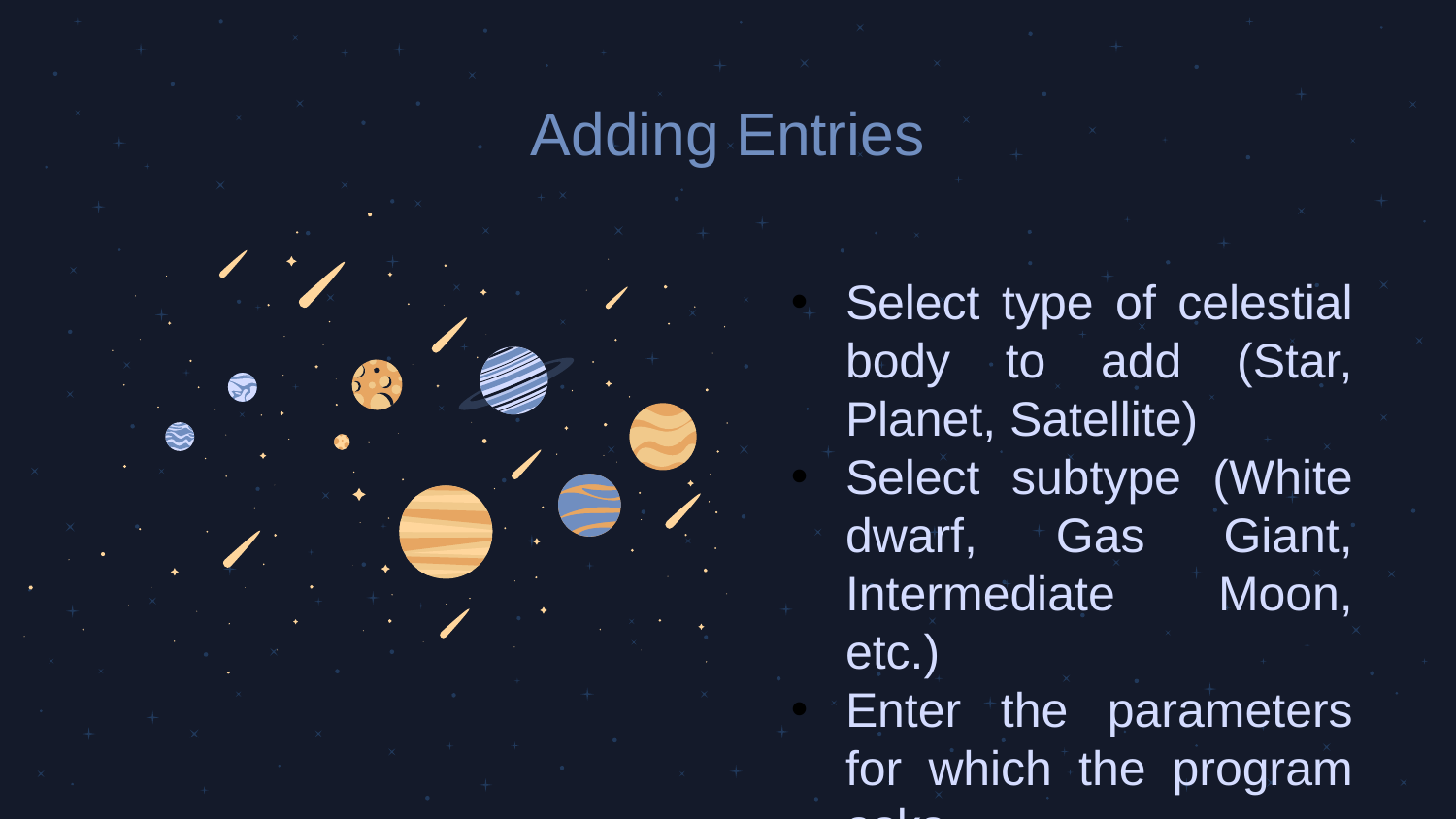

# Adding Entries

Select type of celestial body to add (Star, Planet, Satellite)
Select subtype (White dwarf, Gas Giant, Intermediate Moon, etc.)
Enter the parameters for which the program asks